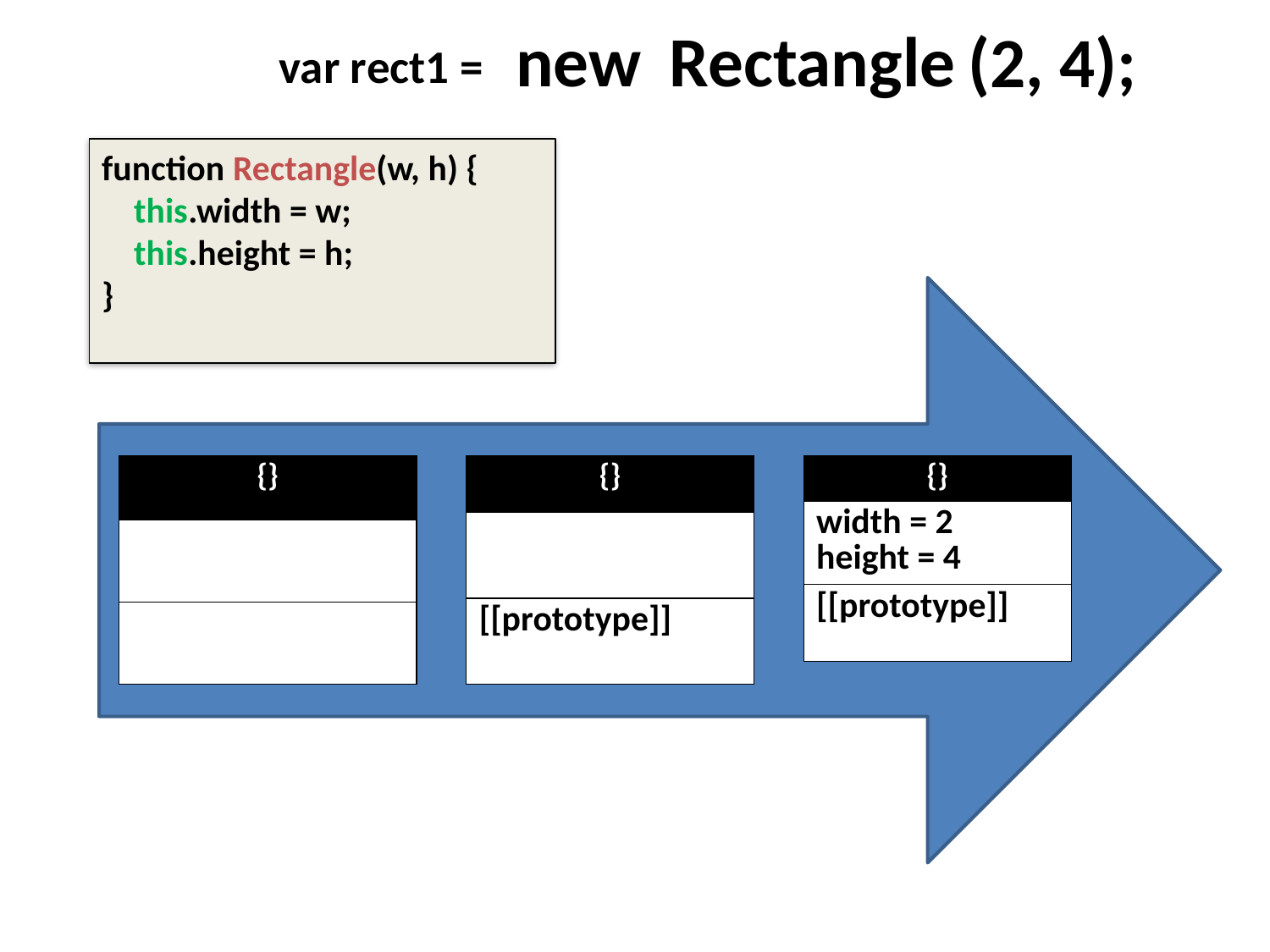

new
Rectangle
(2, 4);
# var rect1 =
function Rectangle(w, h) {
    this.width = w;
    this.height = h;
}

| {} |
| --- |
|  |
|  |
| {} |
| --- |
|  |
| [[prototype]] |
| {} |
| --- |
| width = 2 height = 4 |
| [[prototype]] |